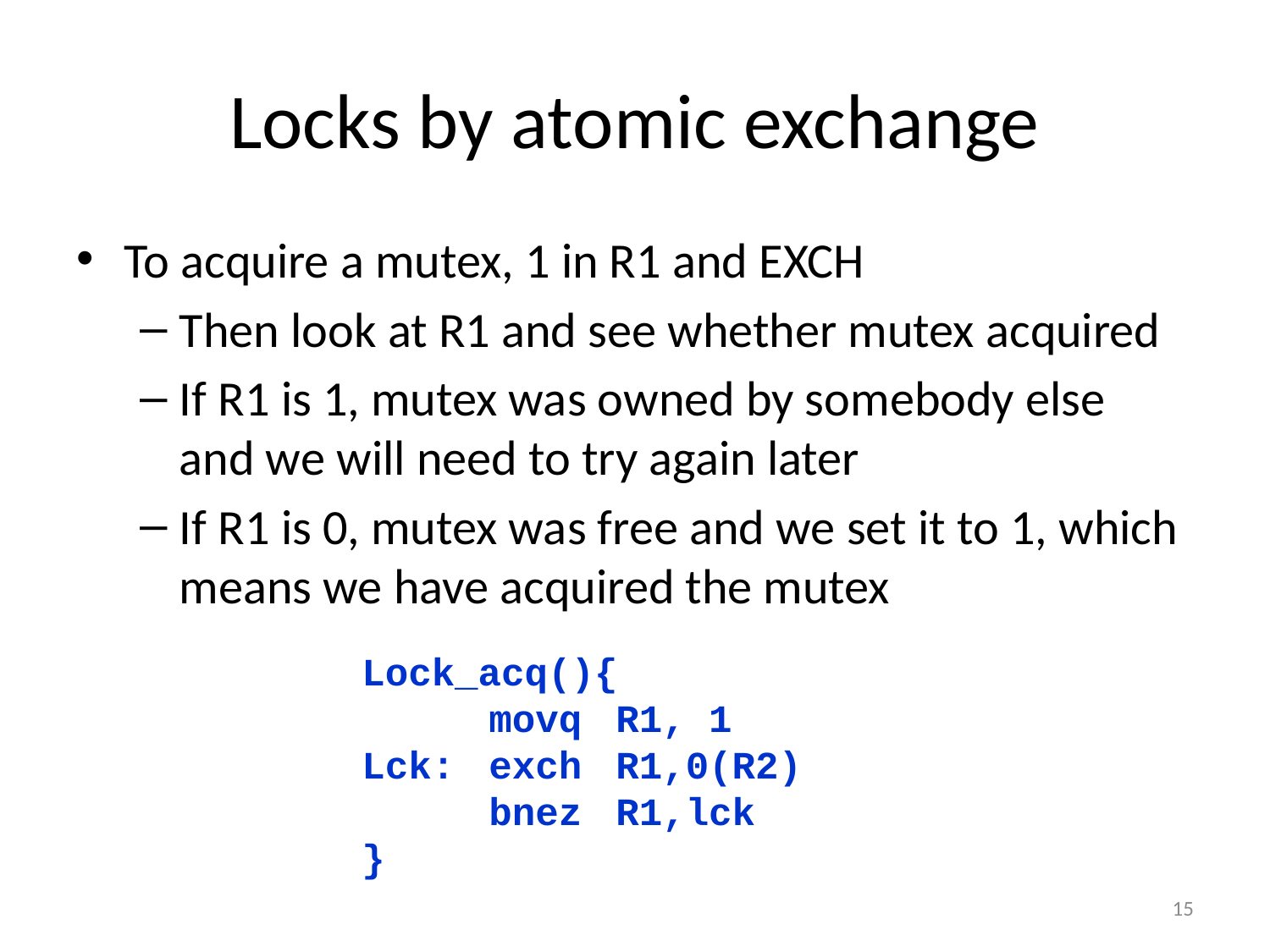

# Locks by atomic exchange
To acquire a mutex, 1 in R1 and EXCH
Then look at R1 and see whether mutex acquired
If R1 is 1, mutex was owned by somebody else
and we will need to try again later
If R1 is 0, mutex was free and we set it to 1, which means we have acquired the mutex

Lock_acq(){
	movq	R1, 1
Lck:	exch	R1,0(R2)
	bnez	R1,lck
}
15